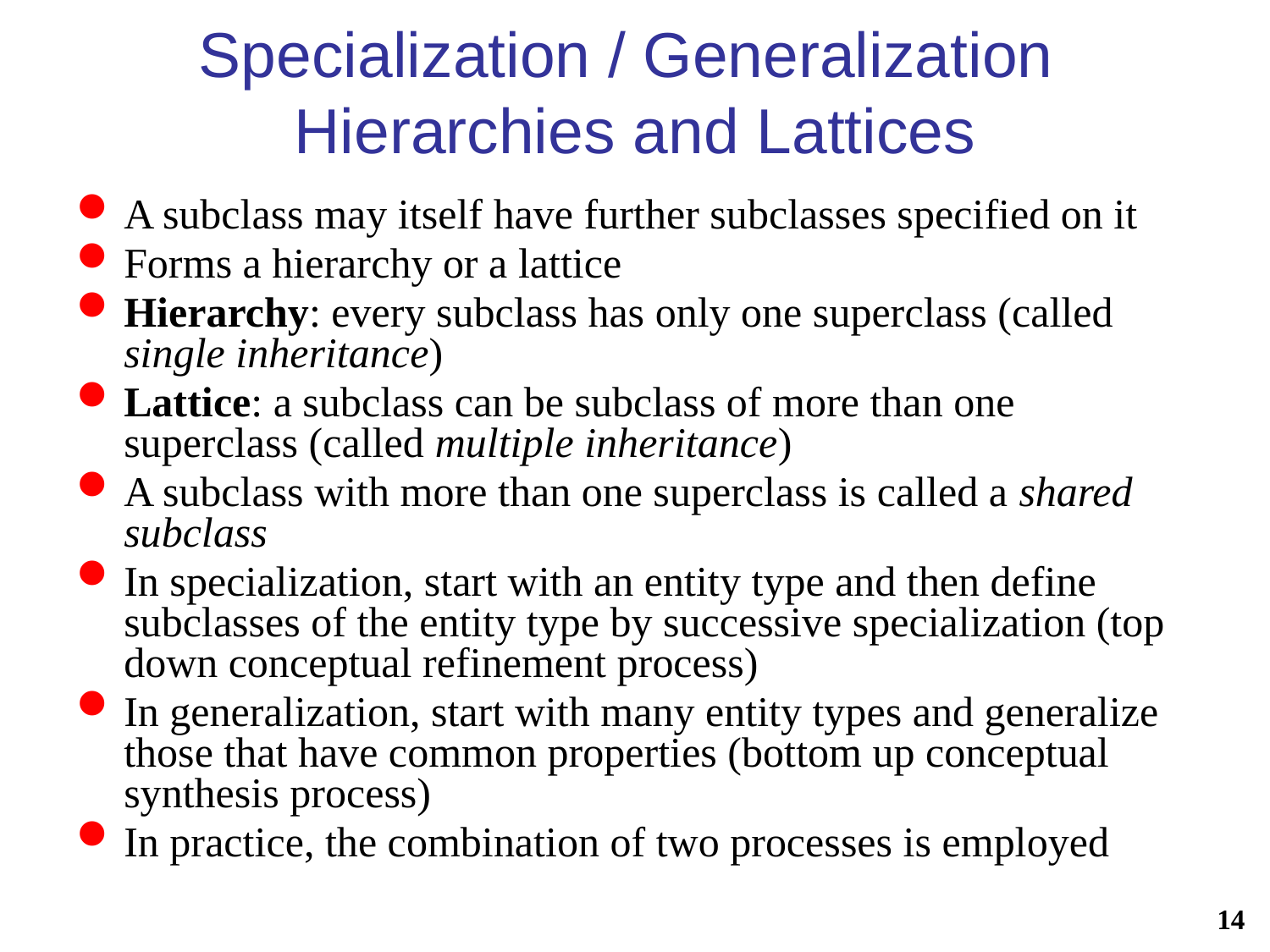

# Specialization / Generalization Hierarchies and Lattices
A subclass may itself have further subclasses specified on it
Forms a hierarchy or a lattice
Hierarchy: every subclass has only one superclass (called single inheritance)
Lattice: a subclass can be subclass of more than one superclass (called multiple inheritance)
A subclass with more than one superclass is called a shared subclass
In specialization, start with an entity type and then define subclasses of the entity type by successive specialization (top down conceptual refinement process)
In generalization, start with many entity types and generalize those that have common properties (bottom up conceptual synthesis process)
In practice, the combination of two processes is employed
14